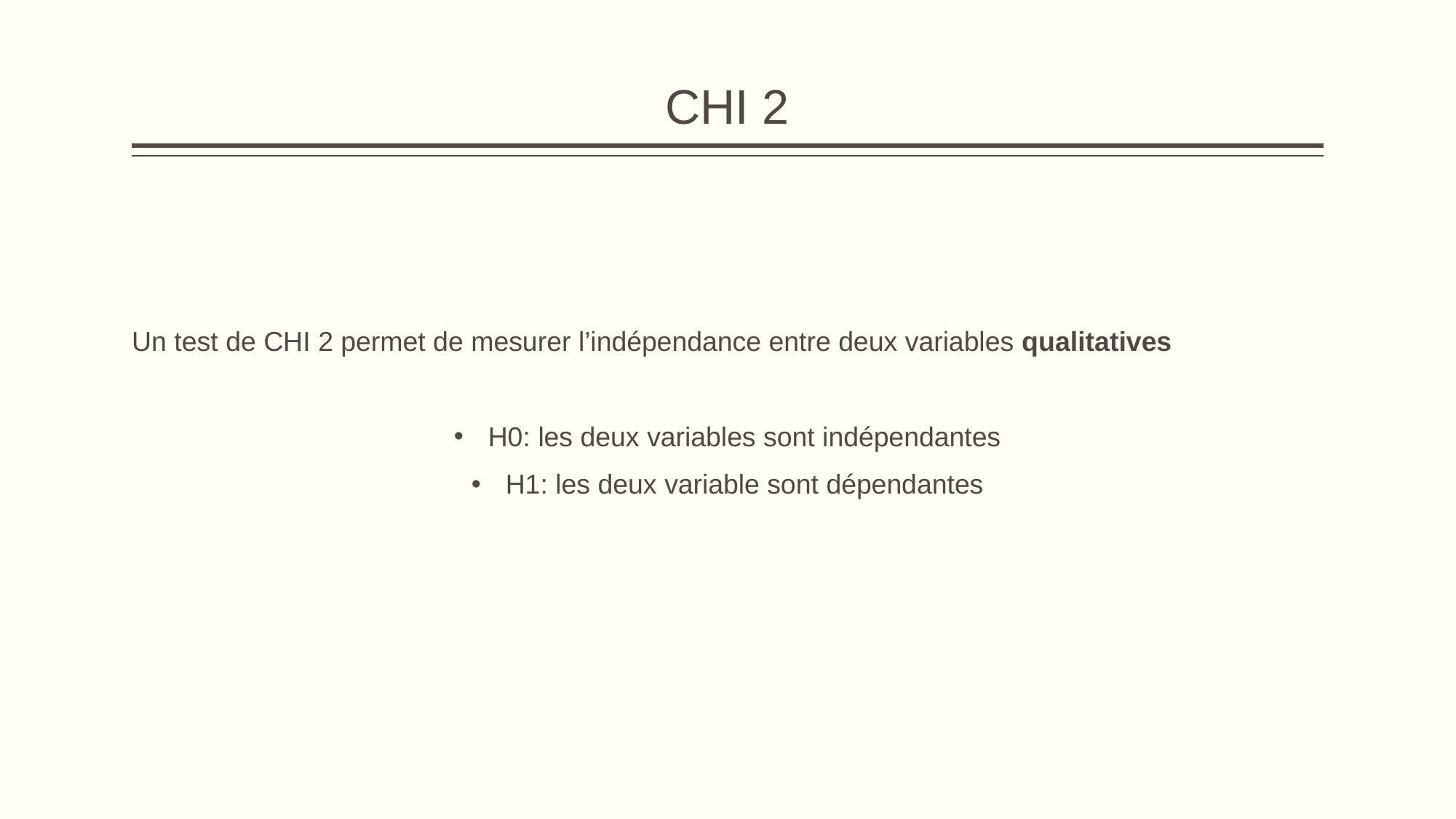

# CHI 2
Un test de CHI 2 permet de mesurer l’indépendance entre deux variables qualitatives

H0: les deux variables sont indépendantes
H1: les deux variable sont dépendantes